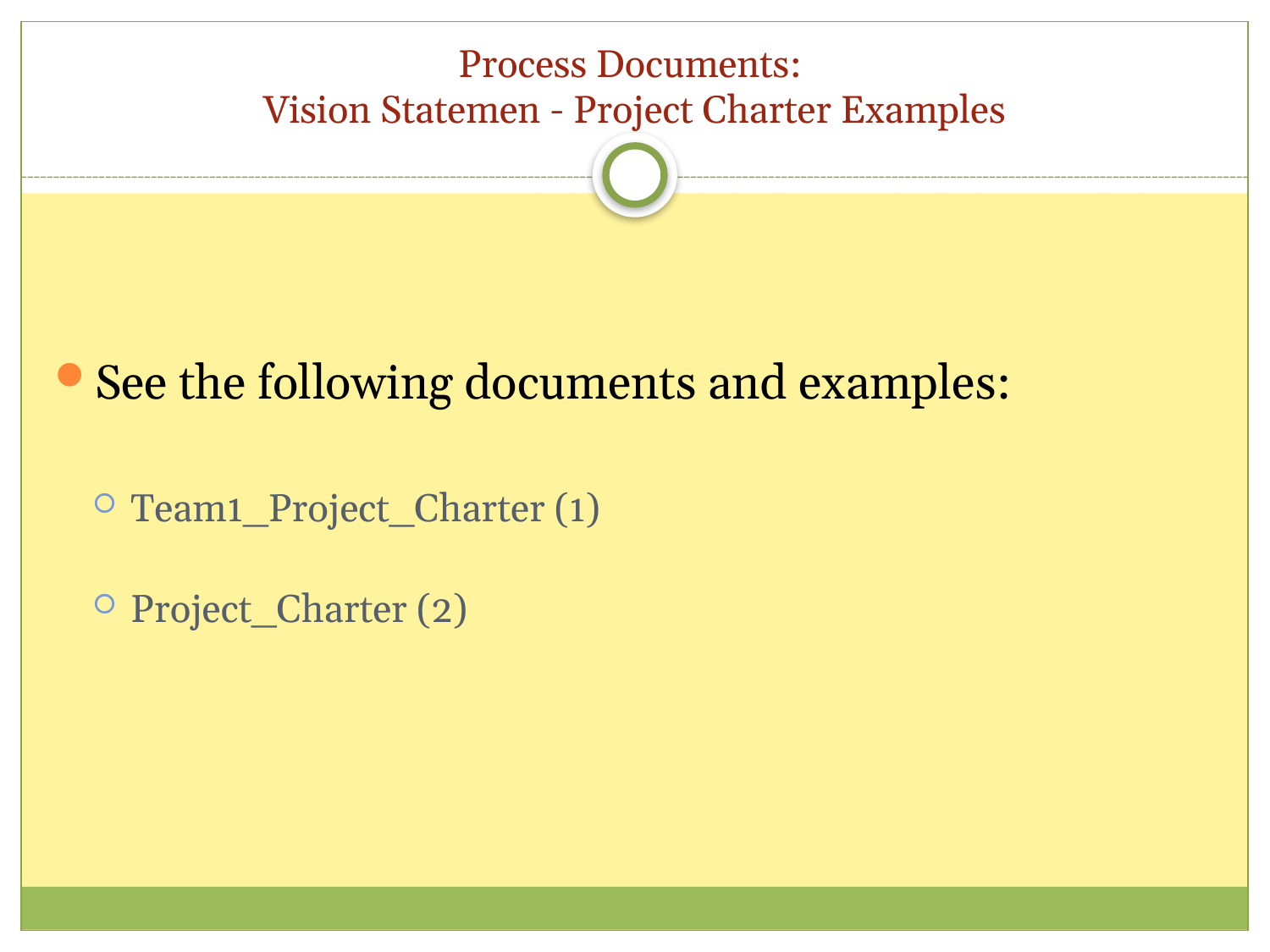

Process Documents:
Vision Statemen - Project Charter Examples

See the following documents and examples:

Team1_Project_Charter (1)

Project_Charter (2)